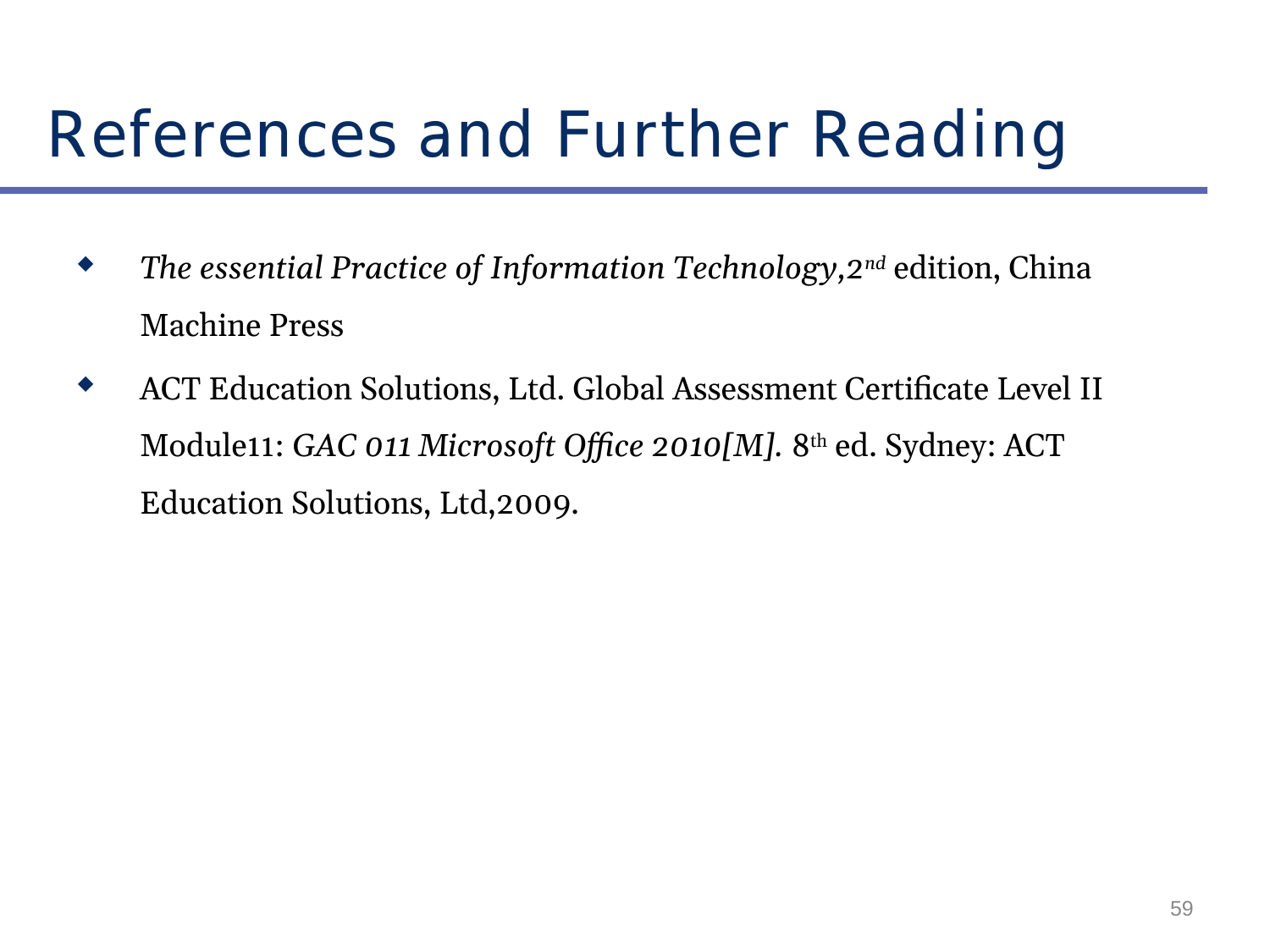

# References and Further Reading
The essential Practice of Information Technology,2nd edition, China Machine Press
ACT Education Solutions, Ltd. Global Assessment Certificate Level II Module11: GAC 011 Microsoft Office 2010[M]. 8th ed. Sydney: ACT Education Solutions, Ltd,2009.
59